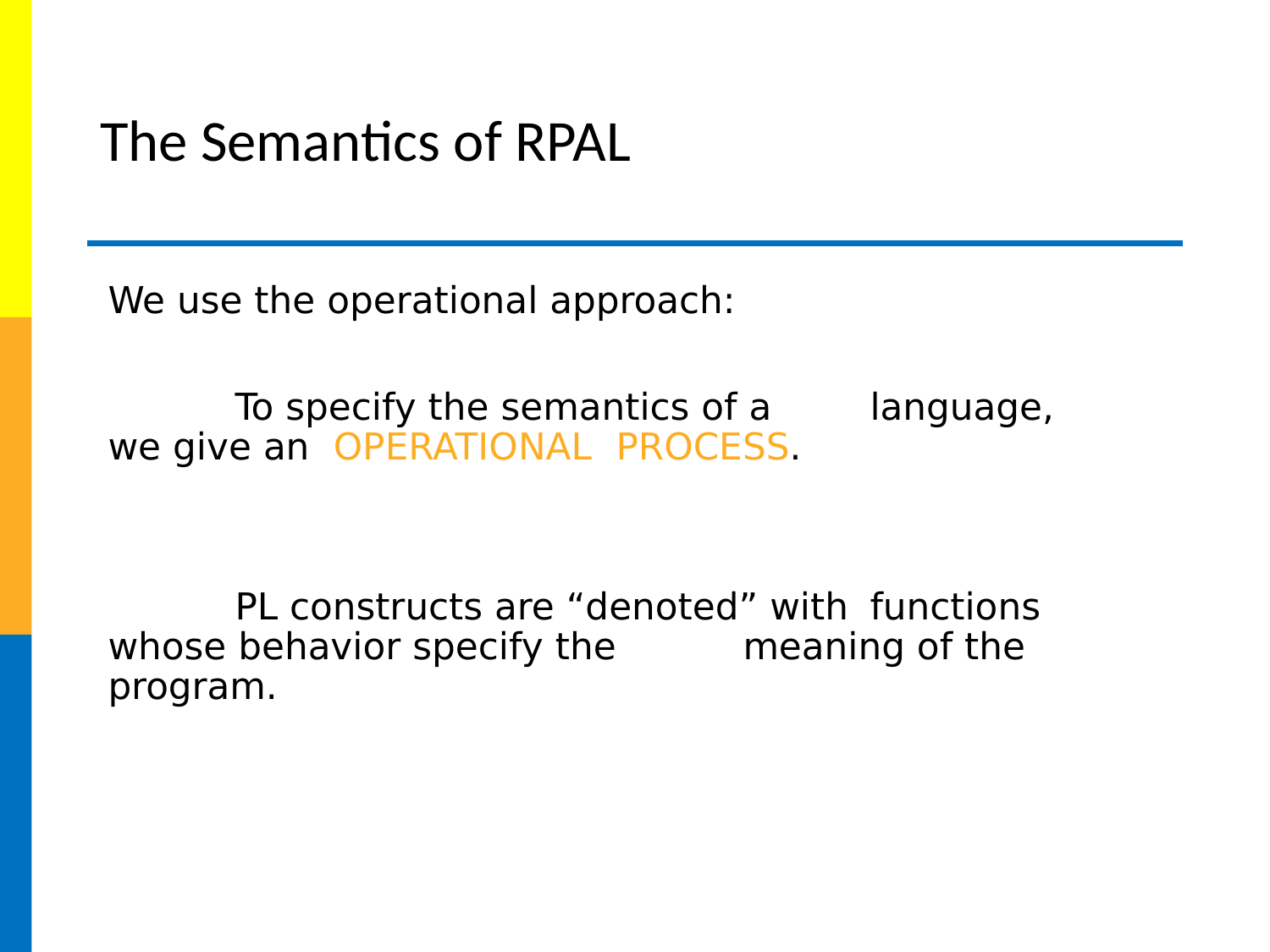

# The Semantics of RPAL
We use the operational approach:

	To specify the semantics of a 	language, we give an  OPERATIONAL 	PROCESS.

	PL constructs are “denoted” with 	functions whose behavior specify the 	meaning of the program.